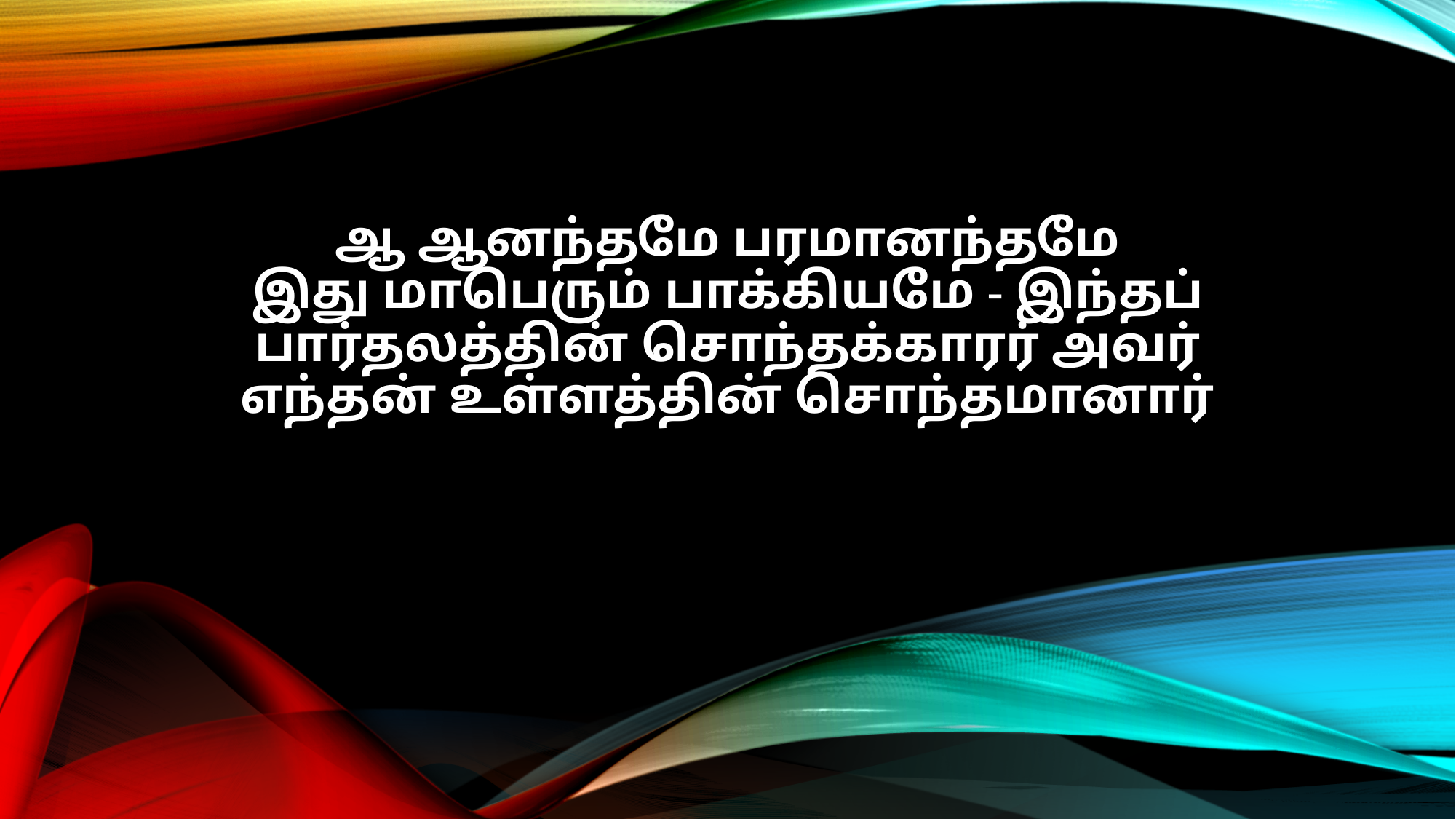

ஆ ஆனந்தமே பரமானந்தமே
இது மாபெரும் பாக்கியமே - இந்தப்
பார்தலத்தின் சொந்தக்காரர் அவர்
எந்தன் உள்ளத்தின் சொந்தமானார்